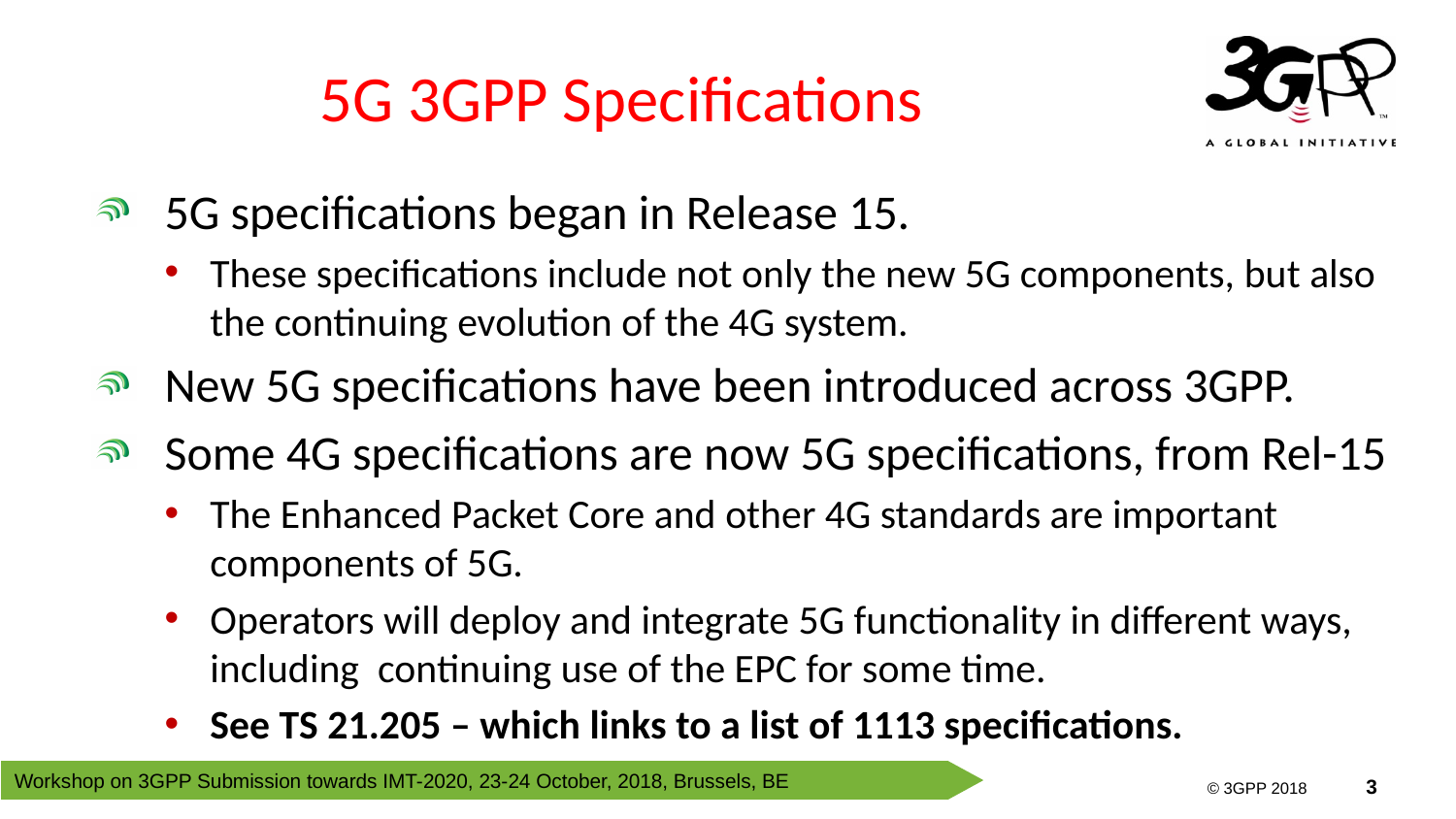

# 5G 3GPP Specifications
5G specifications began in Release 15.
These specifications include not only the new 5G components, but also the continuing evolution of the 4G system.
New 5G specifications have been introduced across 3GPP.
Some 4G specifications are now 5G specifications, from Rel-15
The Enhanced Packet Core and other 4G standards are important components of 5G.
Operators will deploy and integrate 5G functionality in different ways, including  continuing use of the EPC for some time.
See TS 21.205 – which links to a list of 1113 specifications.